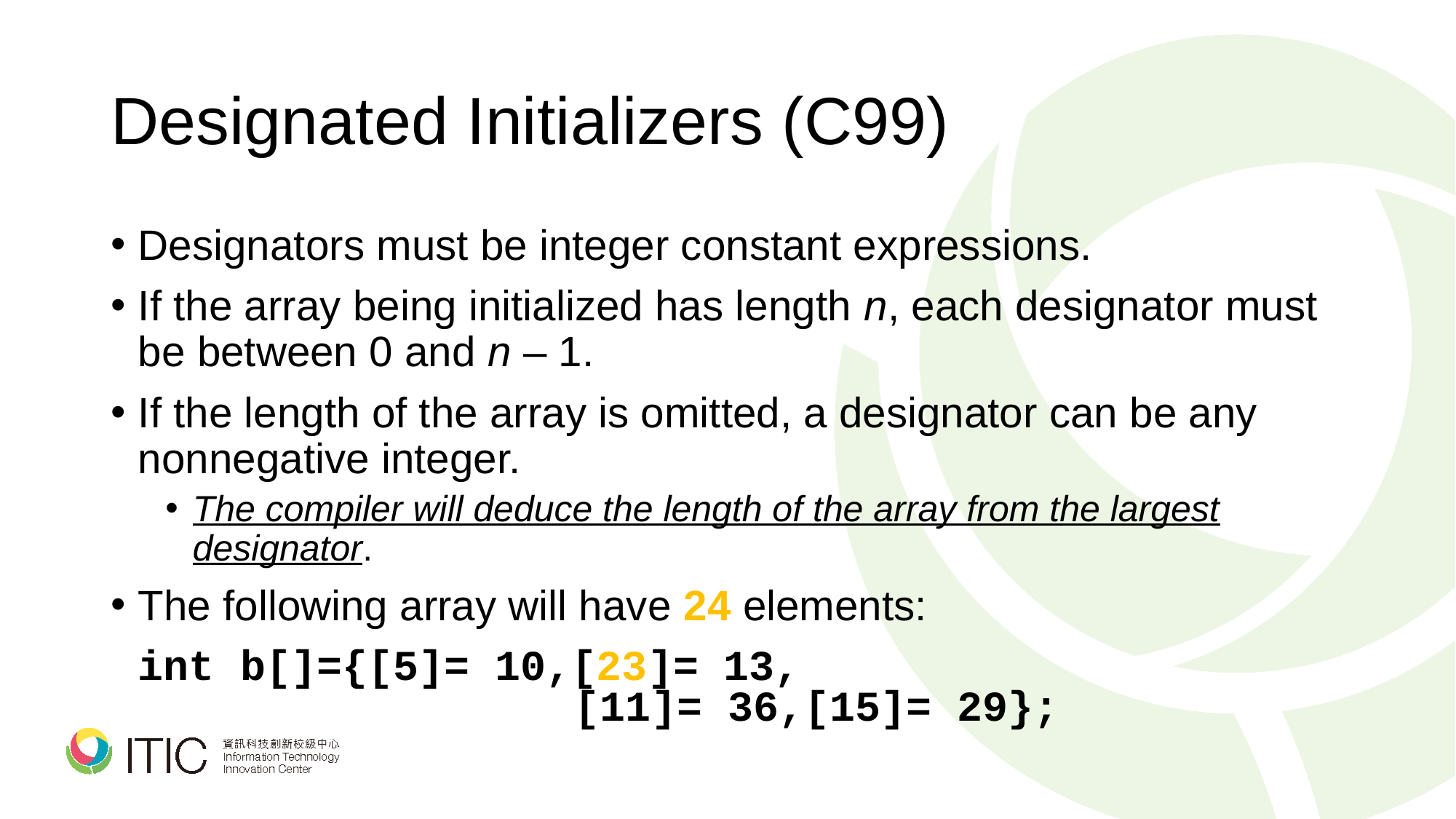

# Designated Initializers (C99)
Designators must be integer constant expressions.
If the array being initialized has length n, each designator must be between 0 and n – 1.
If the length of the array is omitted, a designator can be any nonnegative integer.
The compiler will deduce the length of the array from the largest designator.
The following array will have 24 elements:
	int b[]={[5]= 10,[23]= 13,
				[11]= 36,[15]= 29};